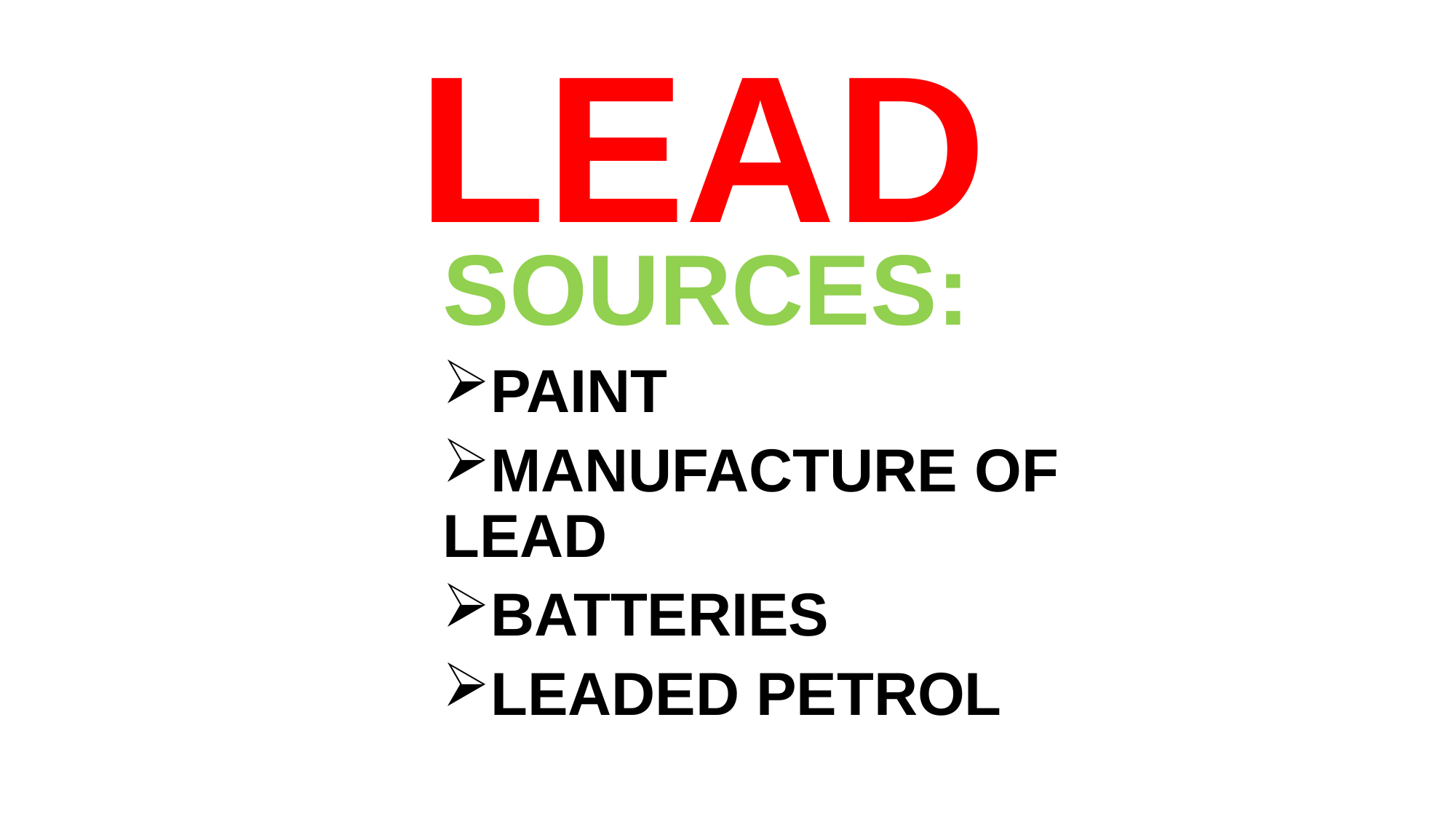

LEAD
SOURCES:
PAINT
MANUFACTURE OF LEAD
BATTERIES
LEADED PETROL